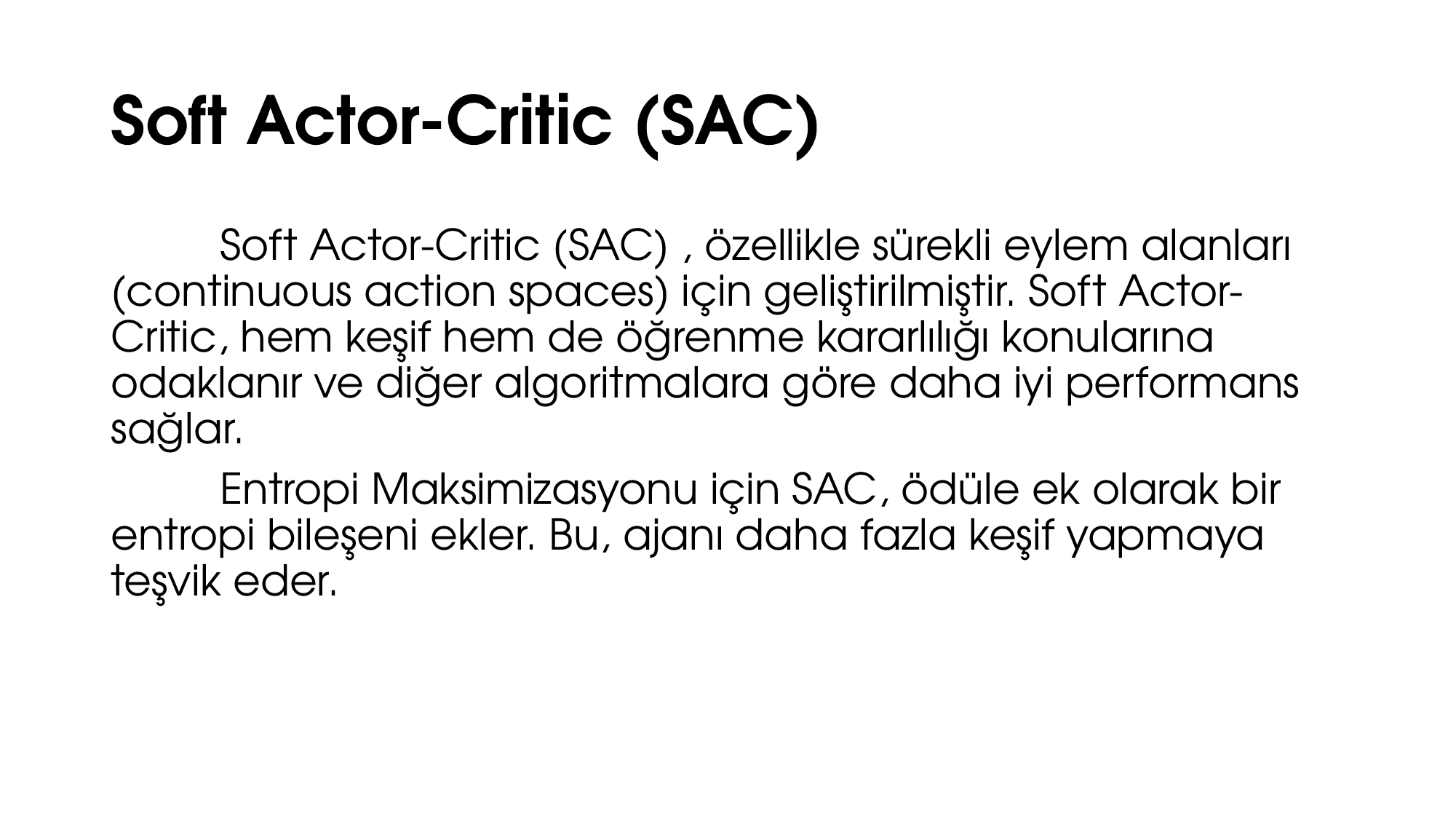

# Soft Actor-Critic (SAC)
	Soft Actor-Critic (SAC) , özellikle sürekli eylem alanları (continuous action spaces) için geliştirilmiştir. Soft Actor-Critic, hem keşif hem de öğrenme kararlılığı konularına odaklanır ve diğer algoritmalara göre daha iyi performans sağlar.
	Entropi Maksimizasyonu için SAC, ödüle ek olarak bir entropi bileşeni ekler. Bu, ajanı daha fazla keşif yapmaya teşvik eder.